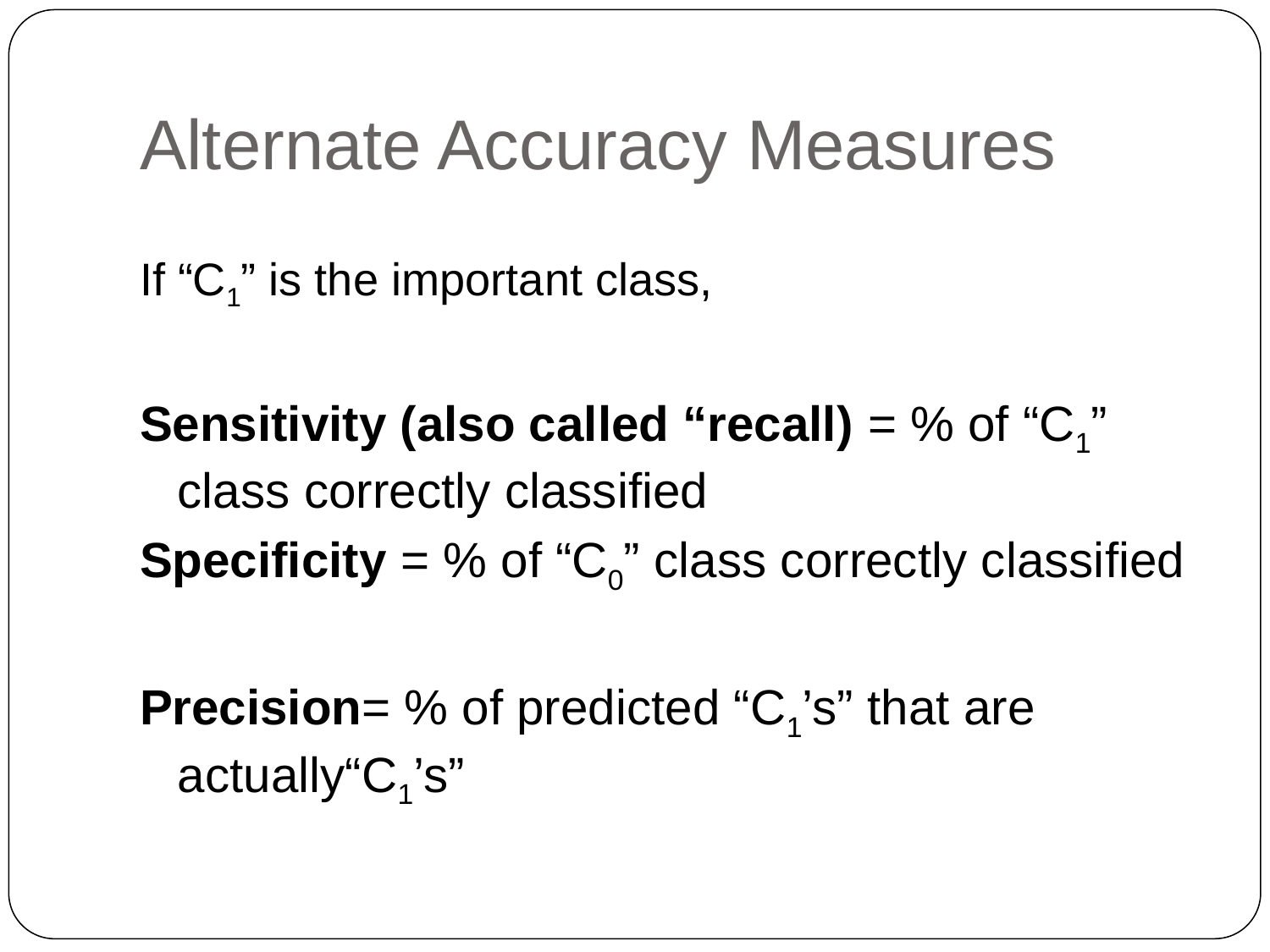

# Alternate Accuracy Measures
If “C1” is the important class,

Sensitivity (also called “recall) = % of “C1” class correctly classified
Specificity = % of “C0” class correctly classified

Precision= % of predicted “C1’s” that are actually“C1’s”